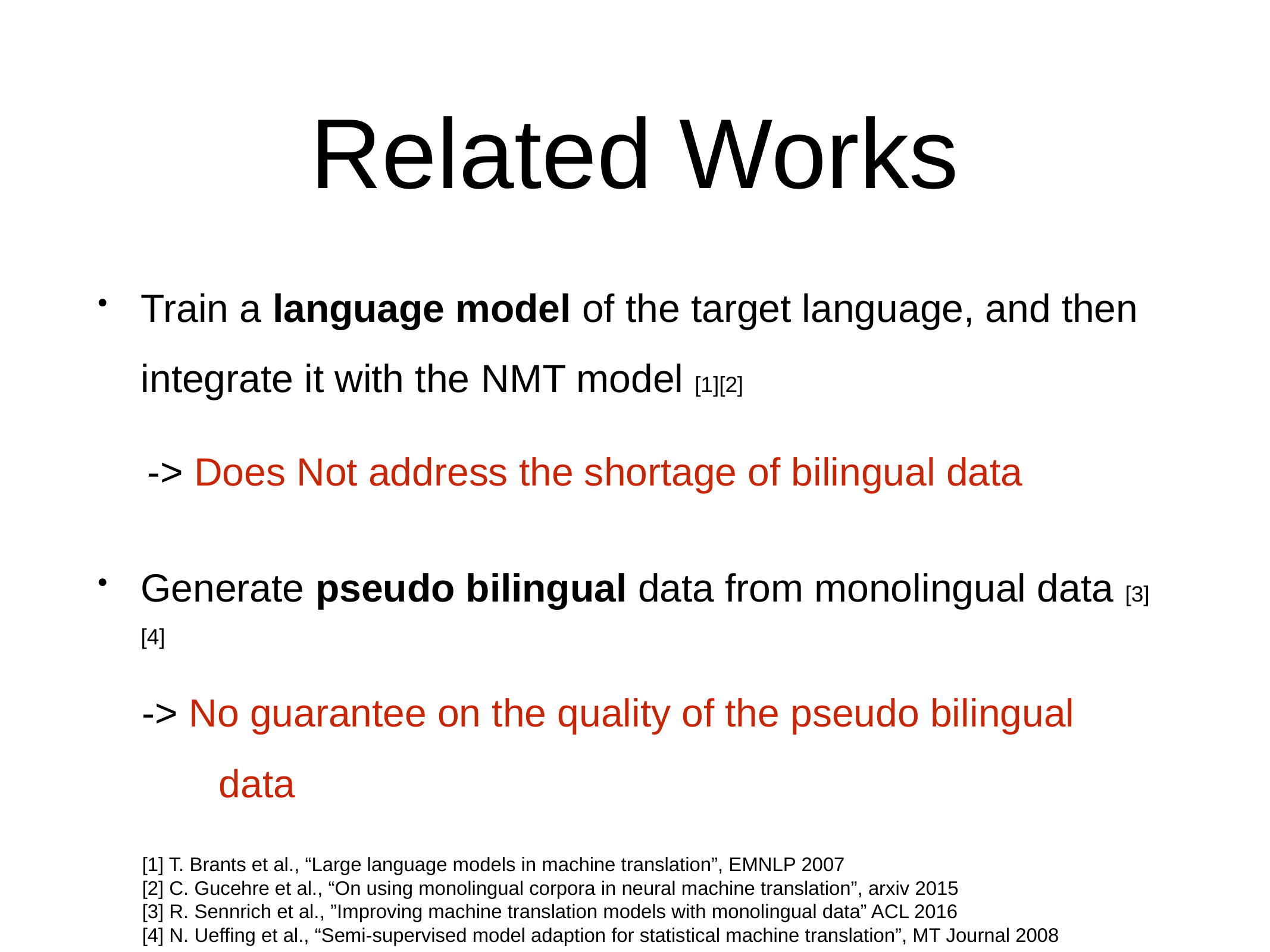

# Related Works
Train a language model of the target language, and then integrate it with the NMT model [1][2]
    -> Does Not address the shortage of bilingual data
Generate pseudo bilingual data from monolingual data [3][4]
-> No guarantee on the quality of the pseudo bilingual 	  	   data

[1] T. Brants et al., “Large language models in machine translation”, EMNLP 2007
[2] C. Gucehre et al., “On using monolingual corpora in neural machine translation”, arxiv 2015
[3] R. Sennrich et al., ”Improving machine translation models with monolingual data” ACL 2016
[4] N. Ueffing et al., “Semi-supervised model adaption for statistical machine translation”, MT Journal 2008